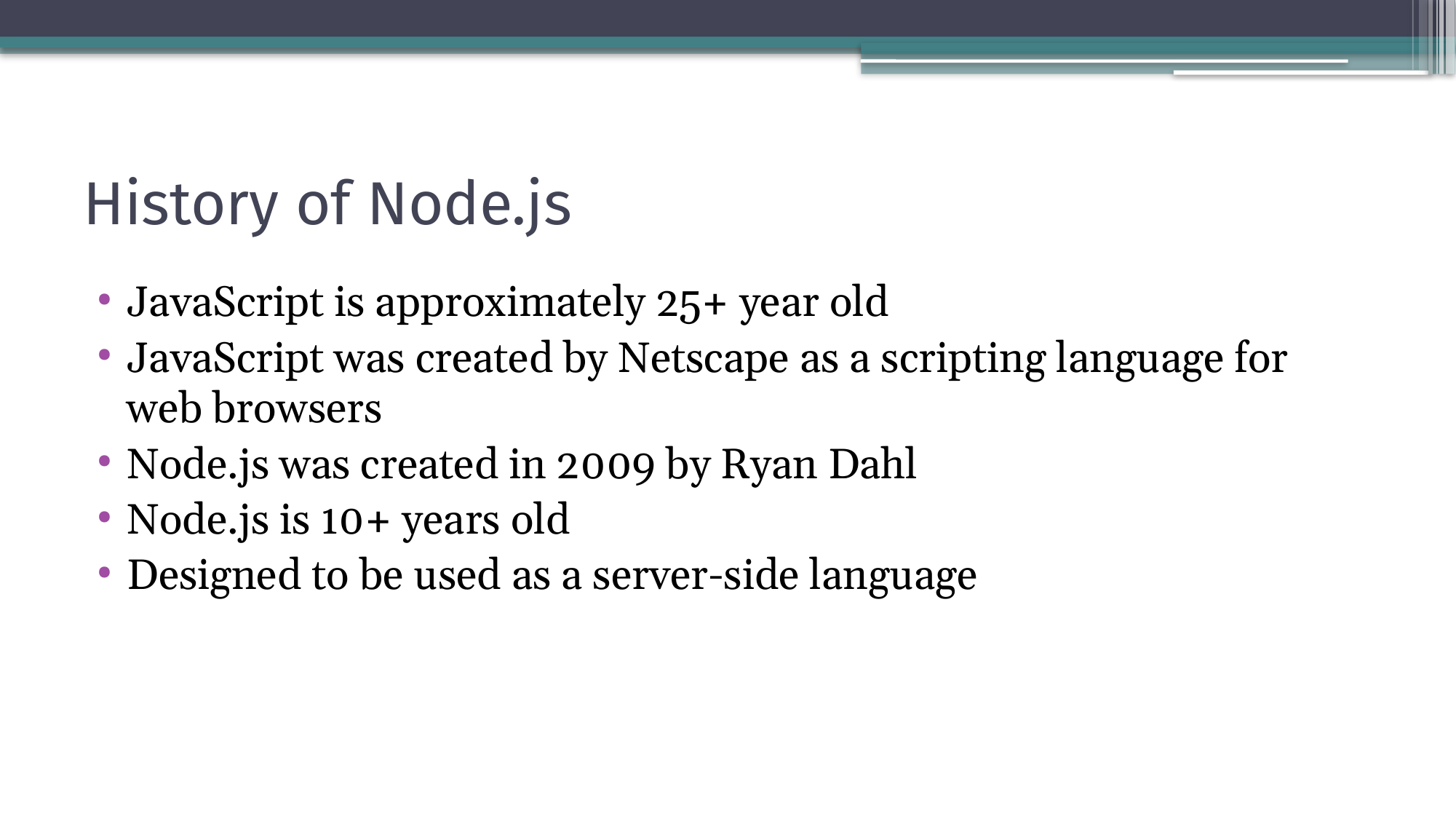

# History of Node.js
JavaScript is approximately 25+ year old
JavaScript was created by Netscape as a scripting language for web browsers
Node.js was created in 2009 by Ryan Dahl
Node.js is 10+ years old
Designed to be used as a server-side language